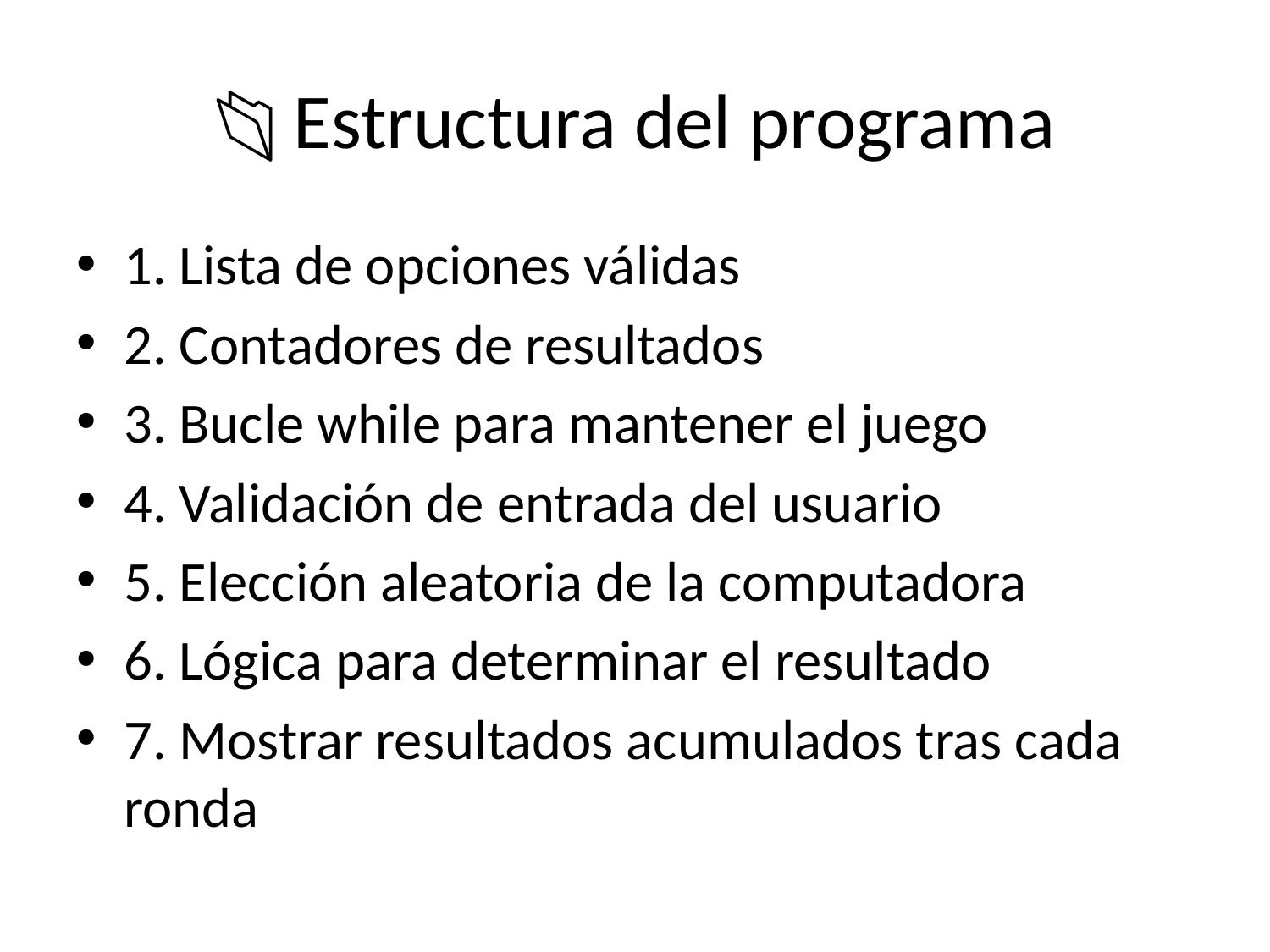

# 📂 Estructura del programa
1. Lista de opciones válidas
2. Contadores de resultados
3. Bucle while para mantener el juego
4. Validación de entrada del usuario
5. Elección aleatoria de la computadora
6. Lógica para determinar el resultado
7. Mostrar resultados acumulados tras cada ronda